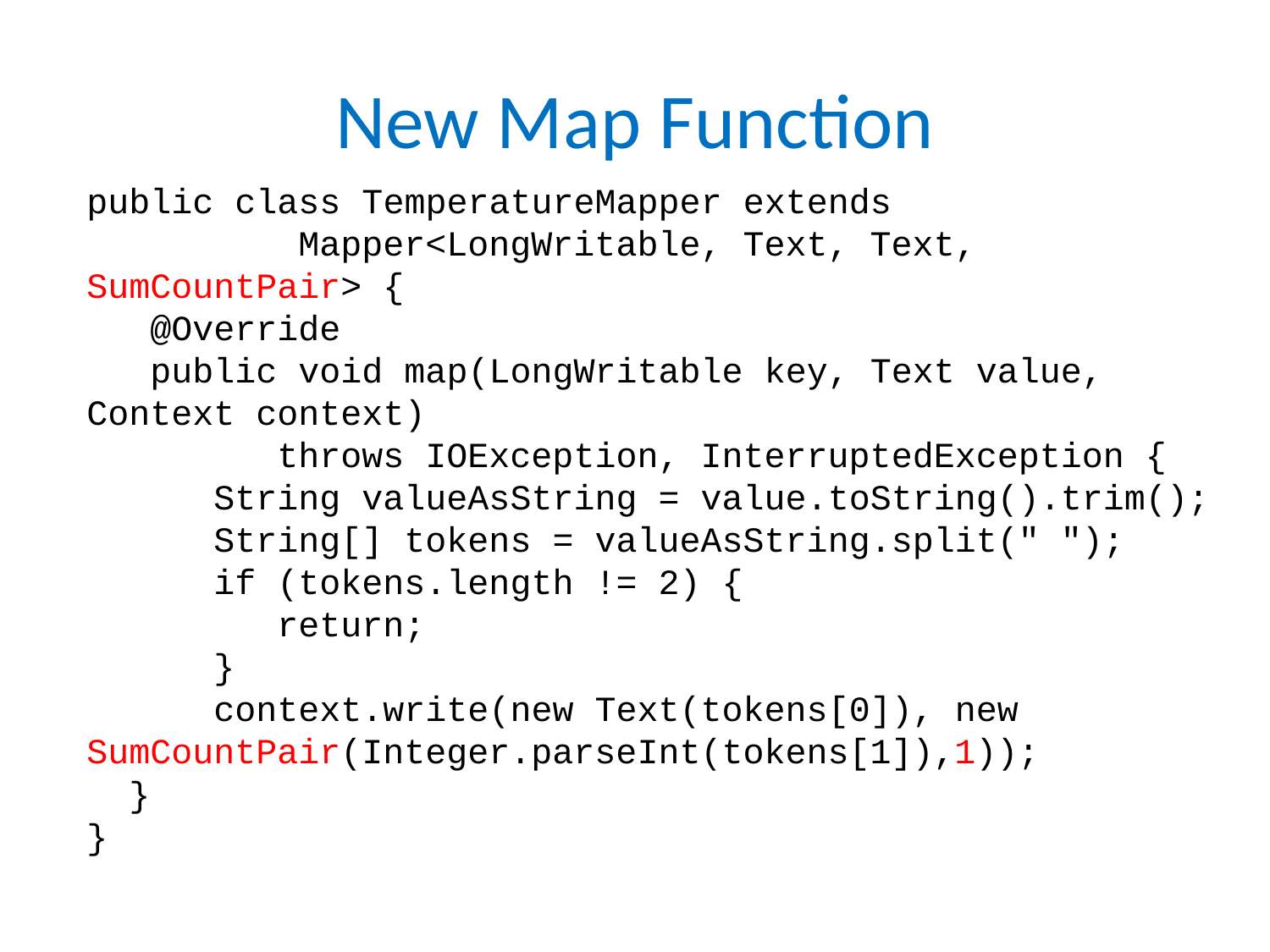

# New Map Function
public class TemperatureMapper extends
          Mapper<LongWritable, Text, Text, SumCountPair> {
   @Override
   public void map(LongWritable key, Text value, Context context)
         throws IOException, InterruptedException {
      String valueAsString = value.toString().trim();
      String[] tokens = valueAsString.split(" ");
      if (tokens.length != 2) {
         return;
      }
      context.write(new Text(tokens[0]), new SumCountPair(Integer.parseInt(tokens[1]),1));
  }
}